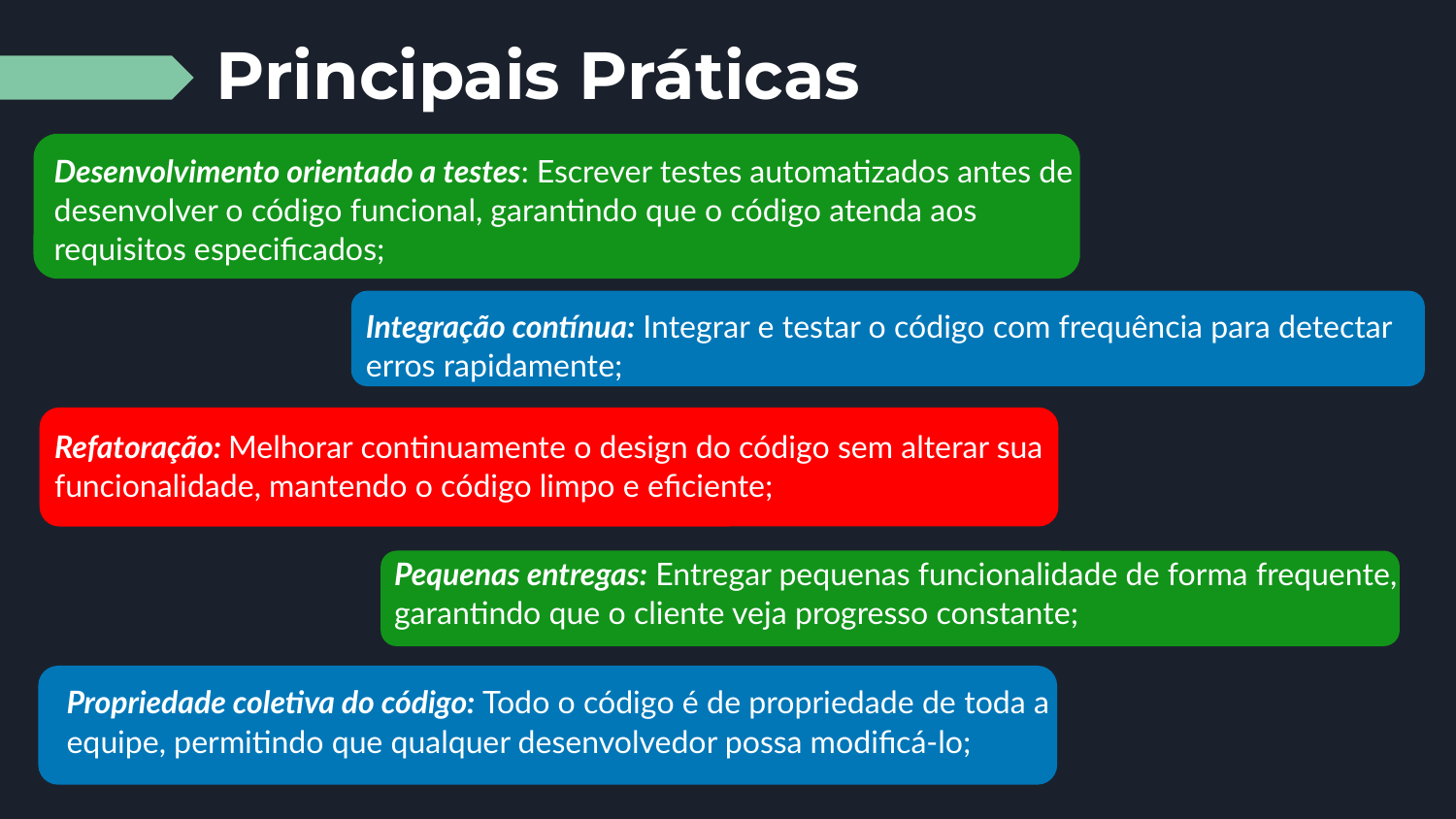

# Principais Práticas

Desenvolvimento orientado a testes: Escrever testes automatizados antes de desenvolver o código funcional, garantindo que o código atenda aos requisitos especificados;
Integração contínua: Integrar e testar o código com frequência para detectar erros rapidamente;

Refatoração: Melhorar continuamente o design do código sem alterar sua funcionalidade, mantendo o código limpo e eficiente;

Pequenas entregas: Entregar pequenas funcionalidade de forma frequente, garantindo que o cliente veja progresso constante;

Propriedade coletiva do código: Todo o código é de propriedade de toda a equipe, permitindo que qualquer desenvolvedor possa modificá-lo;